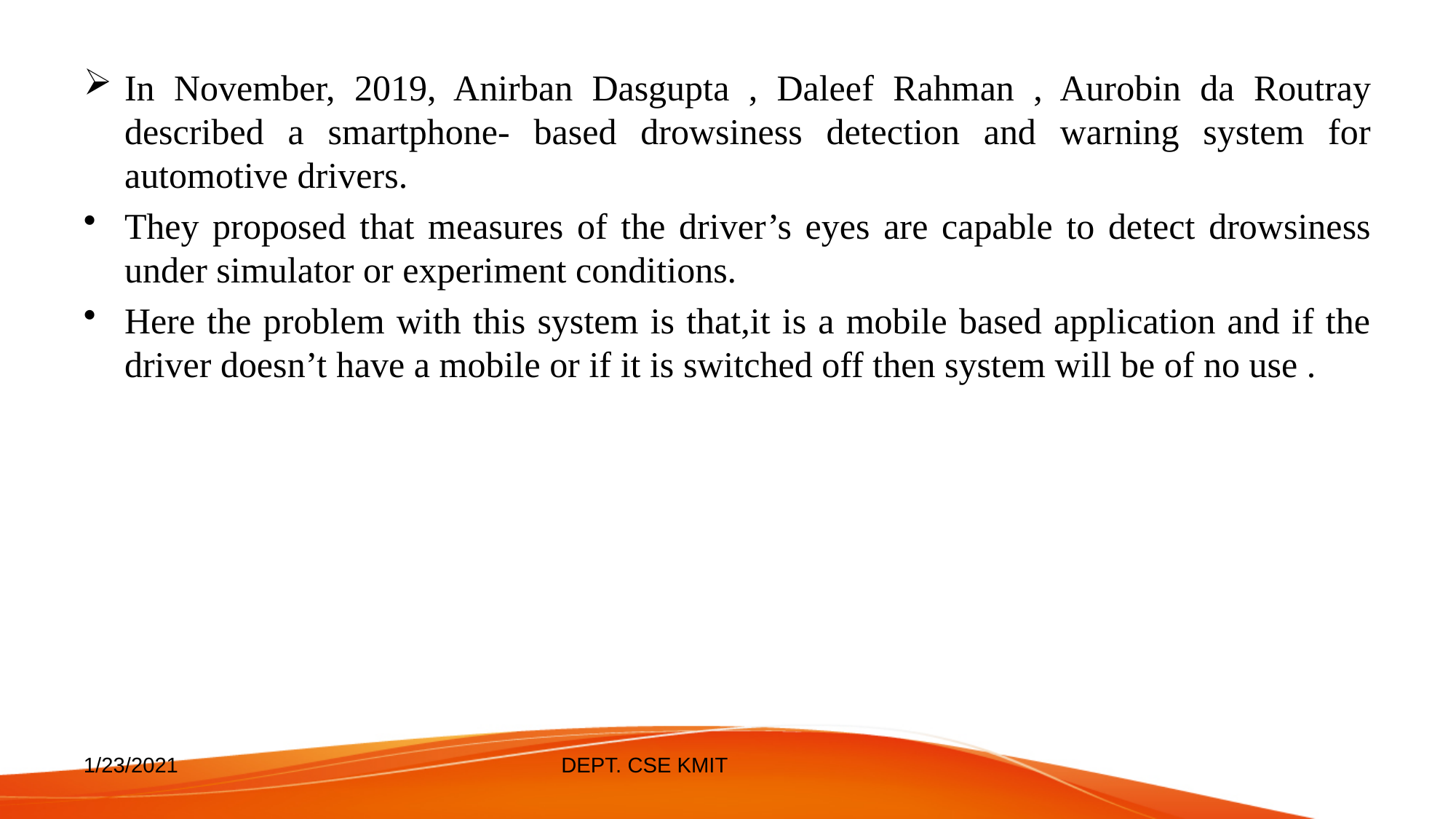

In November, 2019, Anirban Dasgupta , Daleef Rahman , Aurobin da Routray described a smartphone- based drowsiness detection and warning system for automotive drivers.
They proposed that measures of the driver’s eyes are capable to detect drowsiness under simulator or experiment conditions.
Here the problem with this system is that,it is a mobile based application and if the driver doesn’t have a mobile or if it is switched off then system will be of no use .

1/23/2021
DEPT. CSE KMIT
14